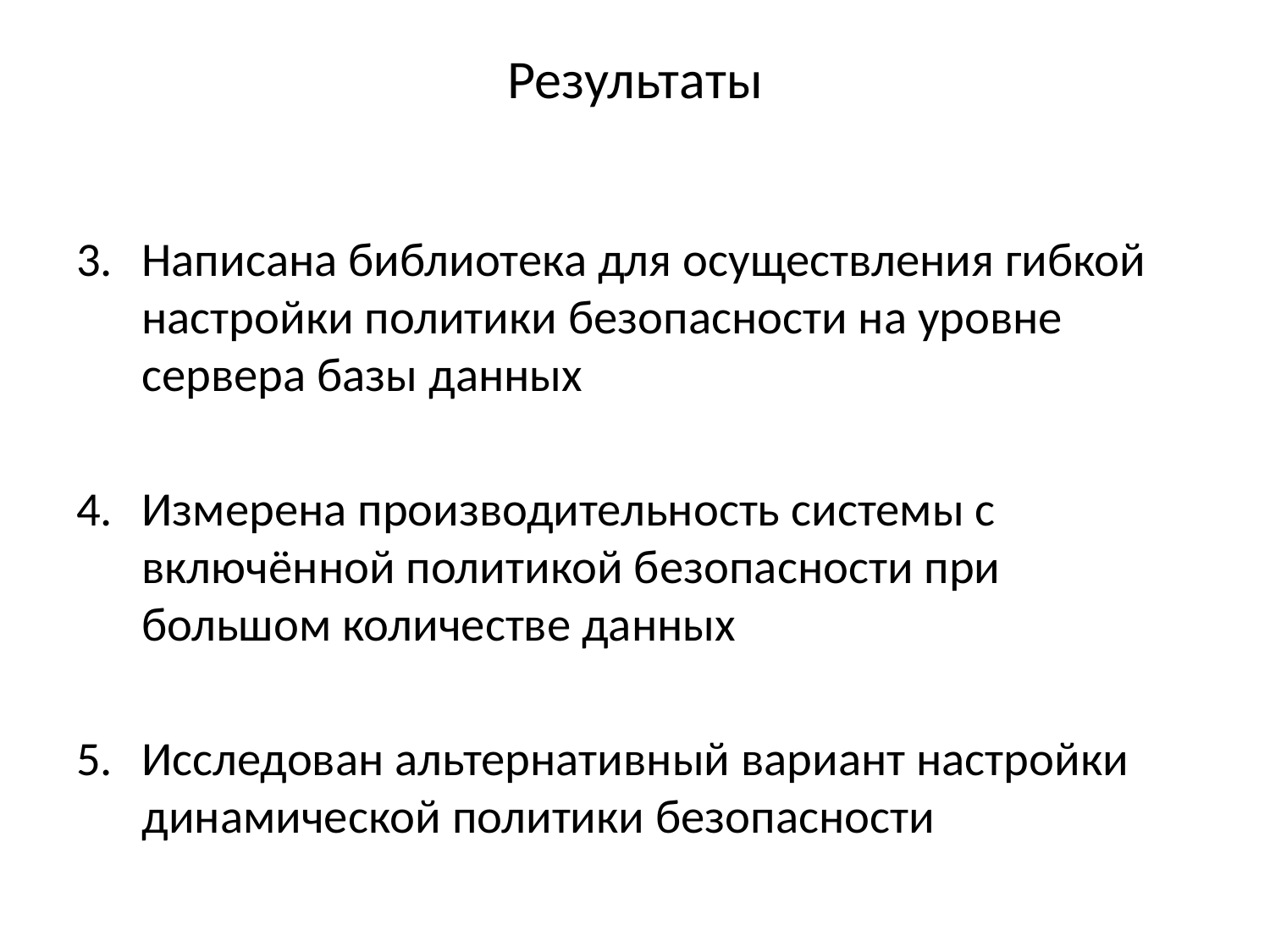

# Результаты
Написана библиотека для осуществления гибкой настройки политики безопасности на уровне сервера базы данных

Измерена производительность системы с включённой политикой безопасности при большом количестве данных

Исследован альтернативный вариант настройки динамической политики безопасности